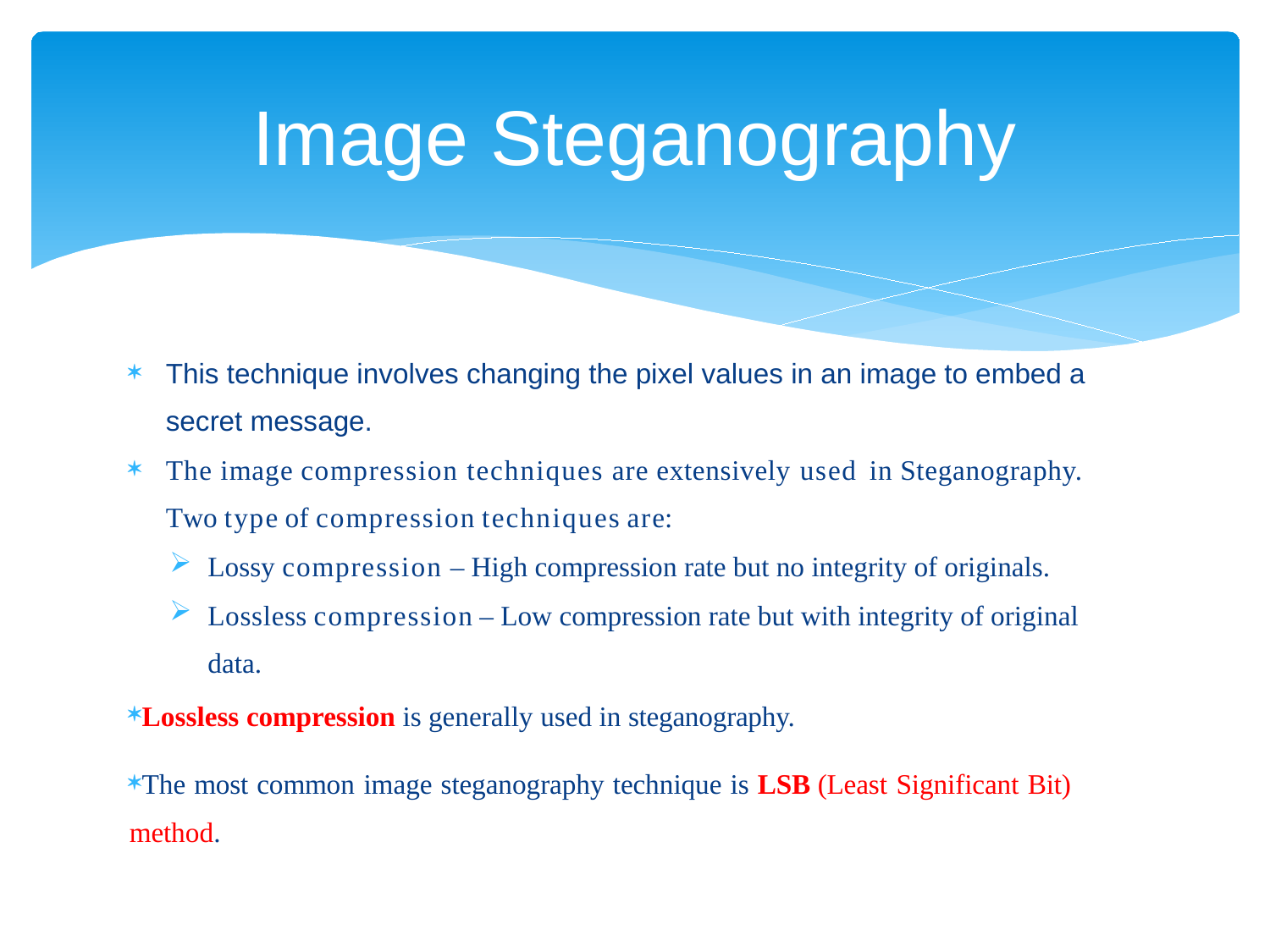

# Image Steganography
This technique involves changing the pixel values in an image to embed a secret message.
The image compression techniques are extensively used in Steganography. Two type of compression techniques are:
Lossy compression – High compression rate but no integrity of originals.
Lossless compression – Low compression rate but with integrity of original data.
Lossless compression is generally used in steganography.
The most common image steganography technique is LSB (Least Significant Bit) method.